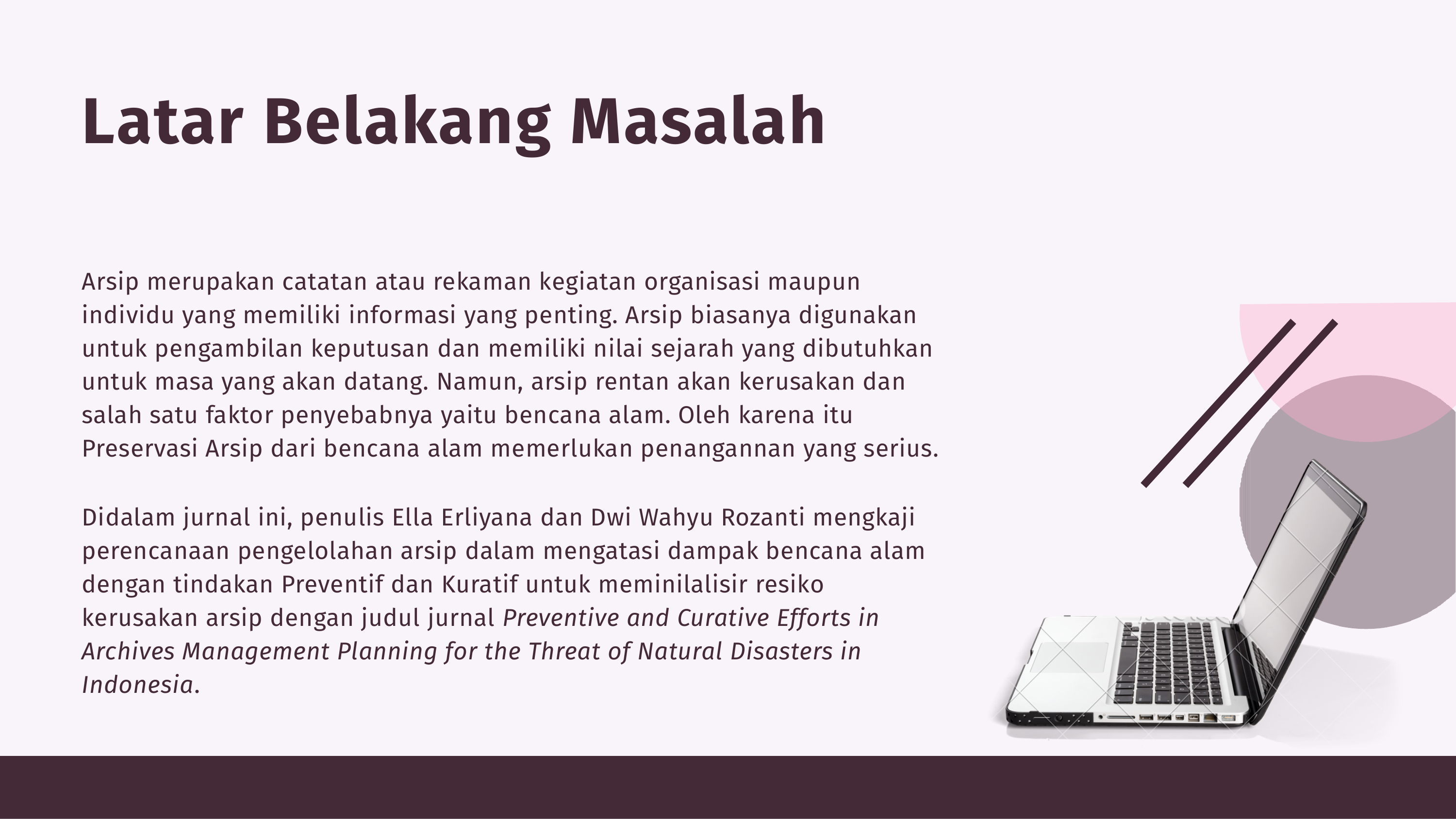

# Latar Belakang Masalah
Arsip merupakan catatan atau rekaman kegiatan organisasi maupun individu yang memiliki informasi yang penting. Arsip biasanya digunakan untuk pengambilan keputusan dan memiliki nilai sejarah yang dibutuhkan untuk masa yang akan datang. Namun, arsip rentan akan kerusakan dan salah satu faktor penyebabnya yaitu bencana alam. Oleh karena itu Preservasi Arsip dari bencana alam memerlukan penangannan yang serius.

Didalam jurnal ini, penulis Ella Erliyana dan Dwi Wahyu Rozanti mengkaji perencanaan pengelolahan arsip dalam mengatasi dampak bencana alam dengan tindakan Preventif dan Kuratif untuk meminilalisir resiko kerusakan arsip dengan judul jurnal Preventive and Curative Efforts in Archives Management Planning for the Threat of Natural Disasters in Indonesia.